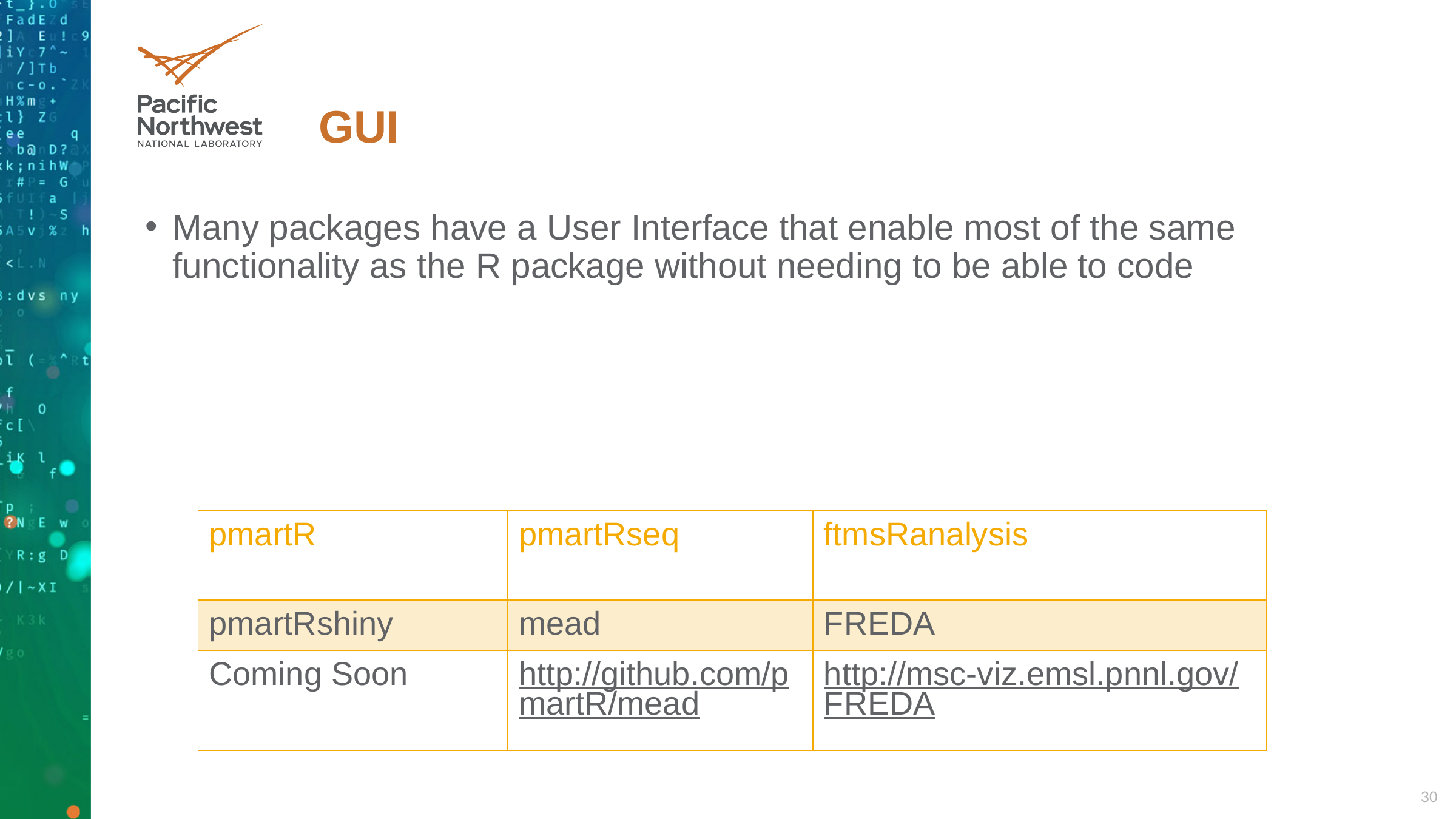

# GUI
Many packages have a User Interface that enable most of the same functionality as the R package without needing to be able to code
| pmartR | pmartRseq | ftmsRanalysis |
| --- | --- | --- |
| pmartRshiny | mead | FREDA |
| Coming Soon | http://github.com/pmartR/mead | http://msc-viz.emsl.pnnl.gov/FREDA |
30